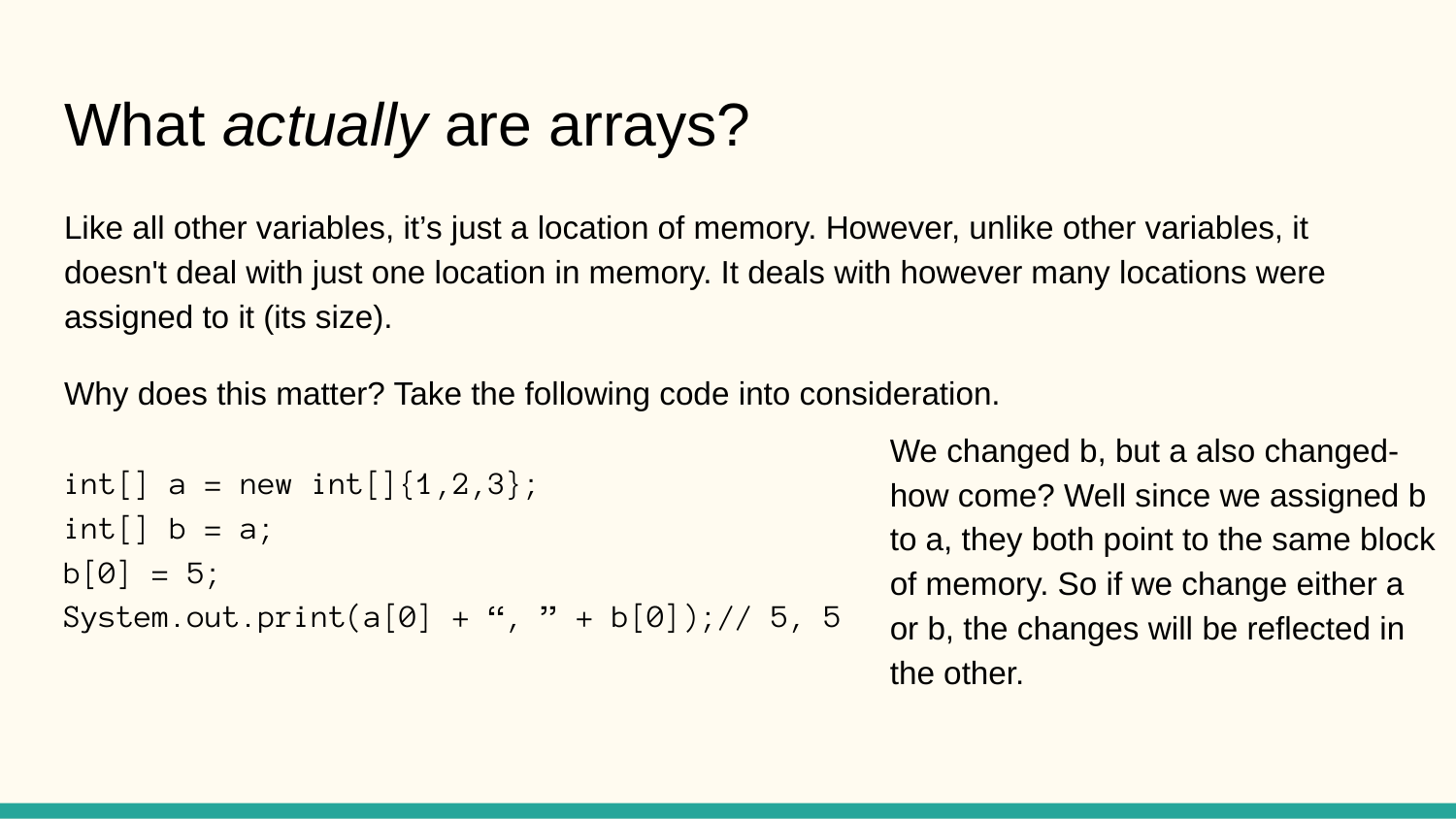

# What actually are arrays?
Like all other variables, it’s just a location of memory. However, unlike other variables, it doesn't deal with just one location in memory. It deals with however many locations were assigned to it (its size).
Why does this matter? Take the following code into consideration.
int[] a = new int[]{1,2,3};
int[] b = a;
b[0] = 5;
System.out.print(a[0] + “, ” + b[0]);// 5, 5

We changed b, but a also changed- how come? Well since we assigned b to a, they both point to the same block of memory. So if we change either a or b, the changes will be reflected in the other.